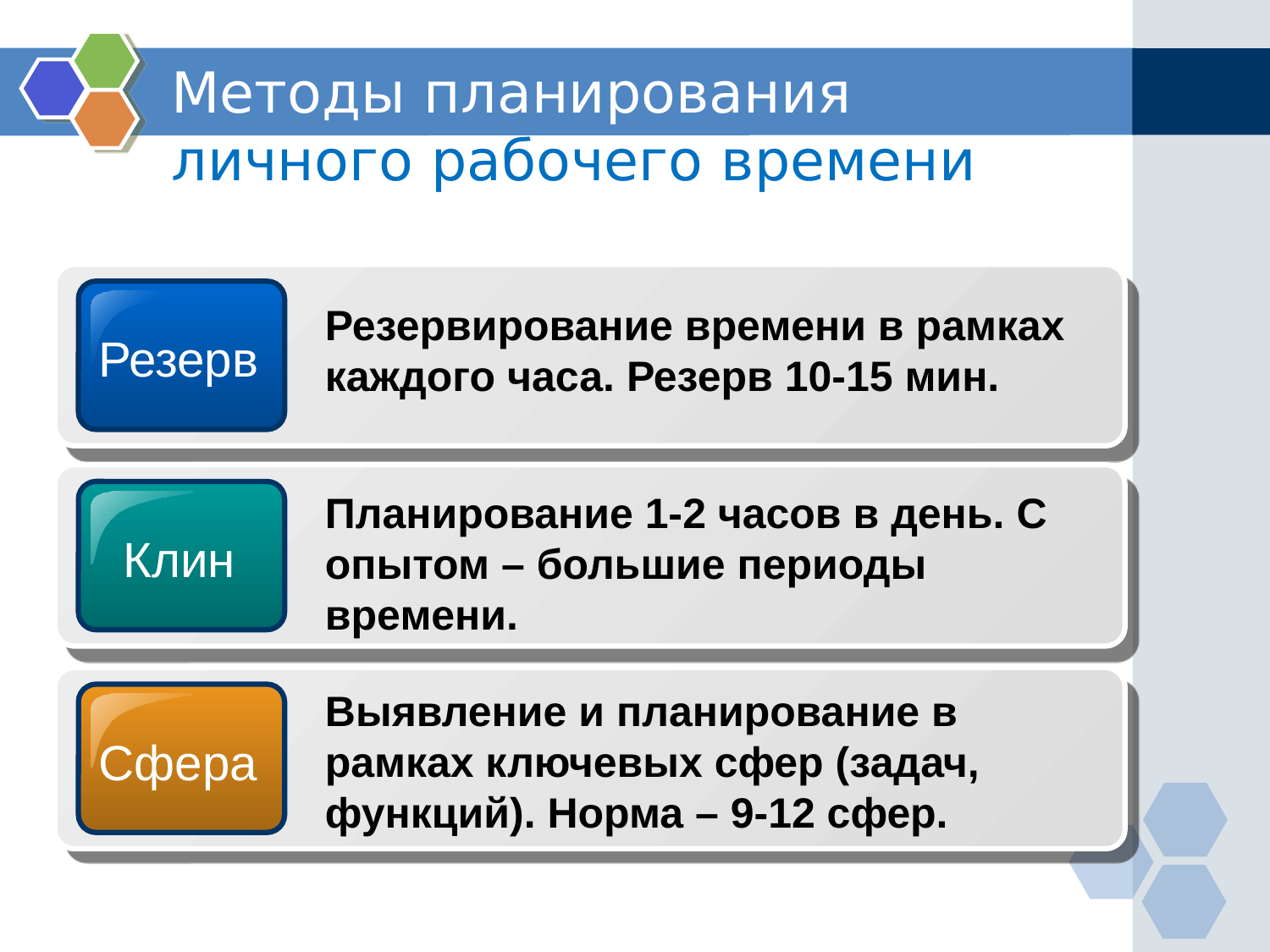

# Методы планирования личного рабочего времени

Резервирование времени в рамках каждого часа. Резерв 10-15 мин.
Резерв

Планирование 1-2 часов в день. С опытом – большие периоды времени.

Клин

Выявление и планирование в рамках ключевых сфер (задач, функций). Норма – 9-12 сфер.

Сфера